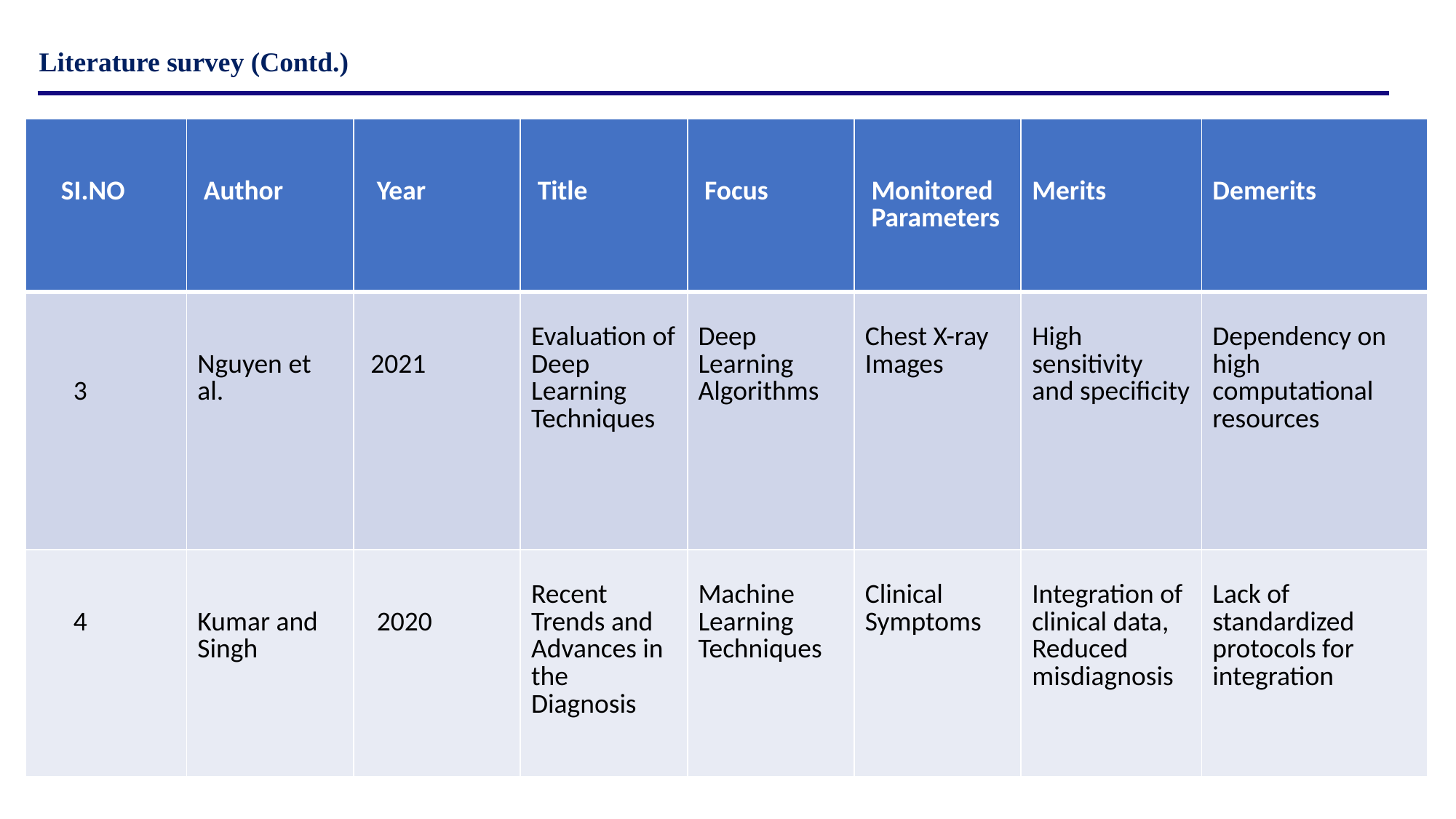

# Literature survey (Contd.)
| SI.NO | Author | Year | Title | Focus | Monitored Parameters | Merits | Demerits |
| --- | --- | --- | --- | --- | --- | --- | --- |
| 3 | Nguyen et al. | 2021 | Evaluation of Deep Learning Techniques | Deep Learning Algorithms | Chest X-ray Images | High sensitivity and specificity | Dependency on high computational resources |
| 4 | Kumar and Singh | 2020 | Recent Trends and Advances in the Diagnosis | Machine Learning Techniques | Clinical Symptoms | Integration of clinical data, Reduced misdiagnosis | Lack of standardized protocols for integration |